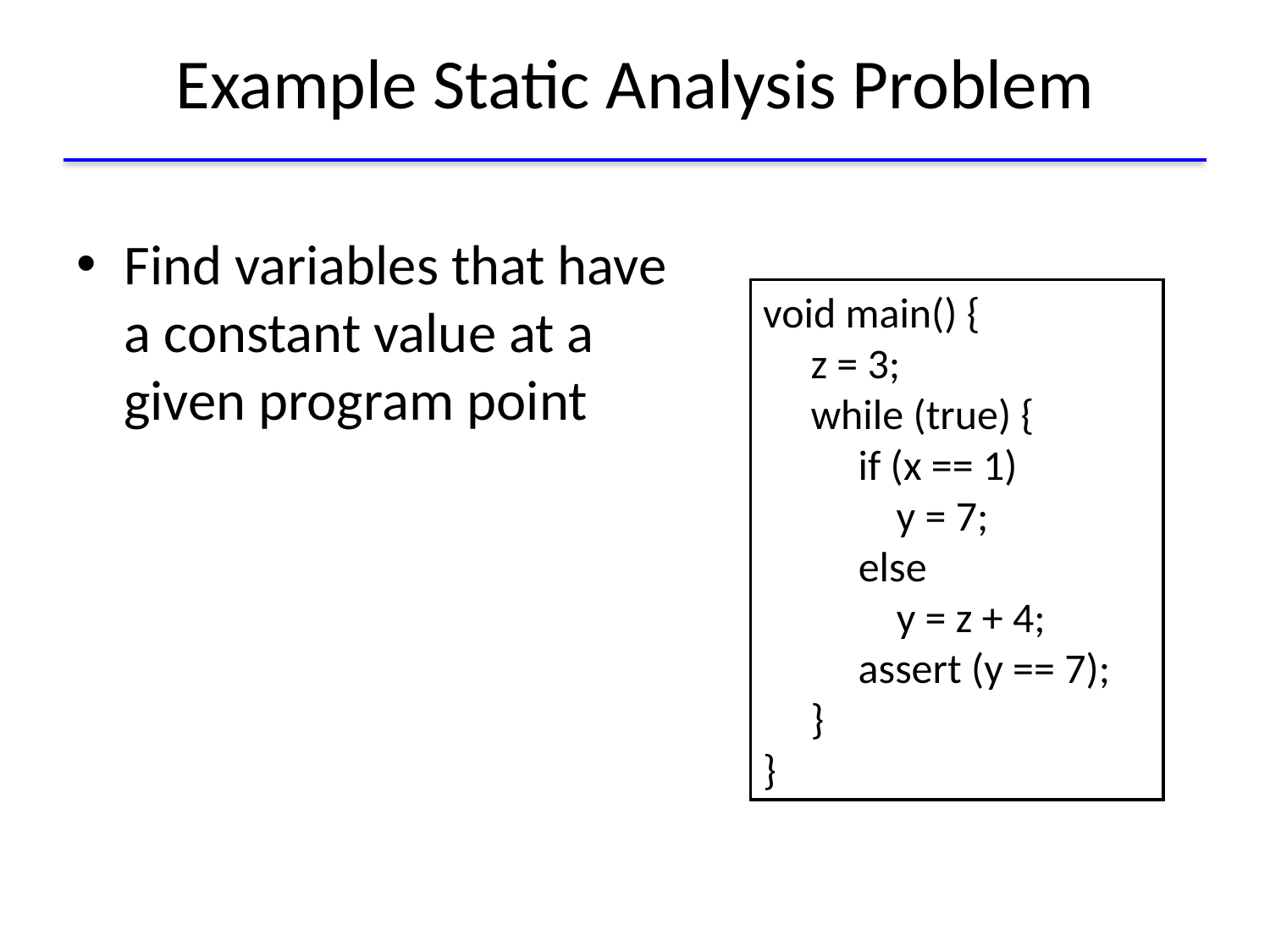

# Example Static Analysis Problem
Find variables that have
a constant value at a
given program point

void main() {
     z = 3;
     while (true) {
          if (x == 1)
              y = 7;
          else
              y = z + 4;
          assert (y == 7);
     }
}